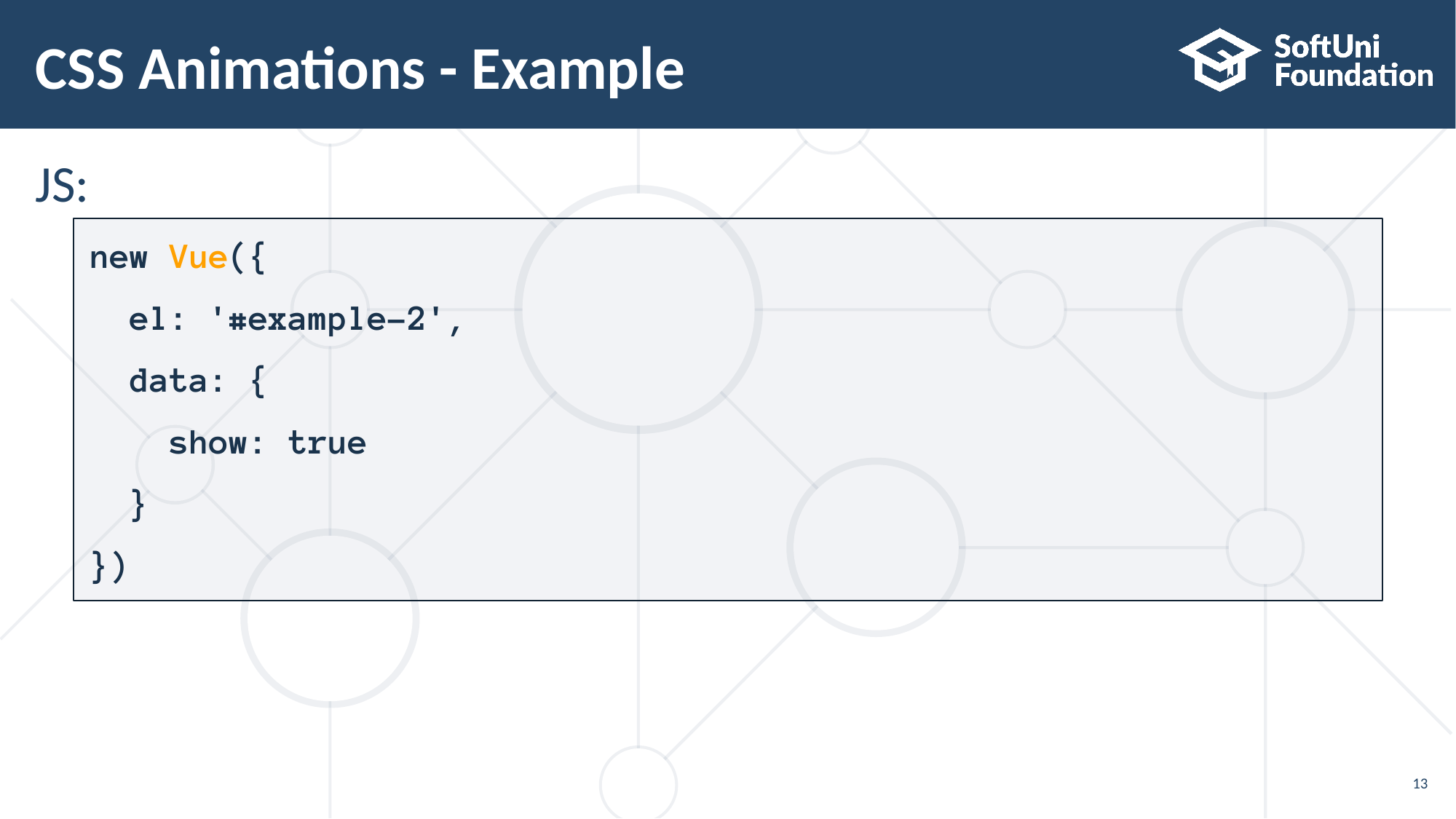

# CSS Animations - Example
JS:
new Vue({
  el: '#example-2',
  data: {
    show: true
  }
})
13